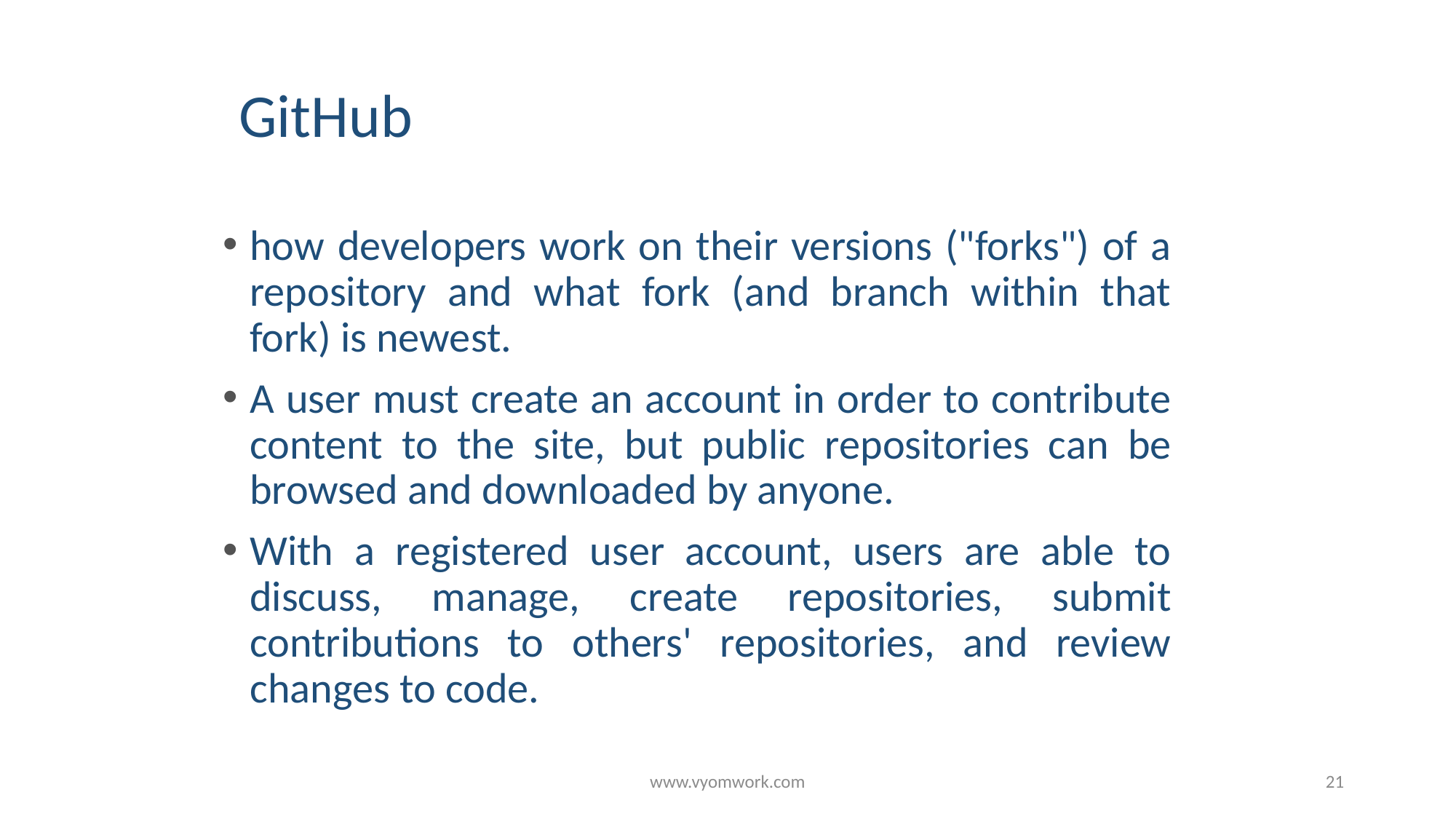

# GitHub
how developers work on their versions ("forks") of a repository and what fork (and branch within that fork) is newest.
A user must create an account in order to contribute content to the site, but public repositories can be browsed and downloaded by anyone.
With a registered user account, users are able to discuss, manage, create repositories, submit contributions to others' repositories, and review changes to code.

www.vyomwork.com
21